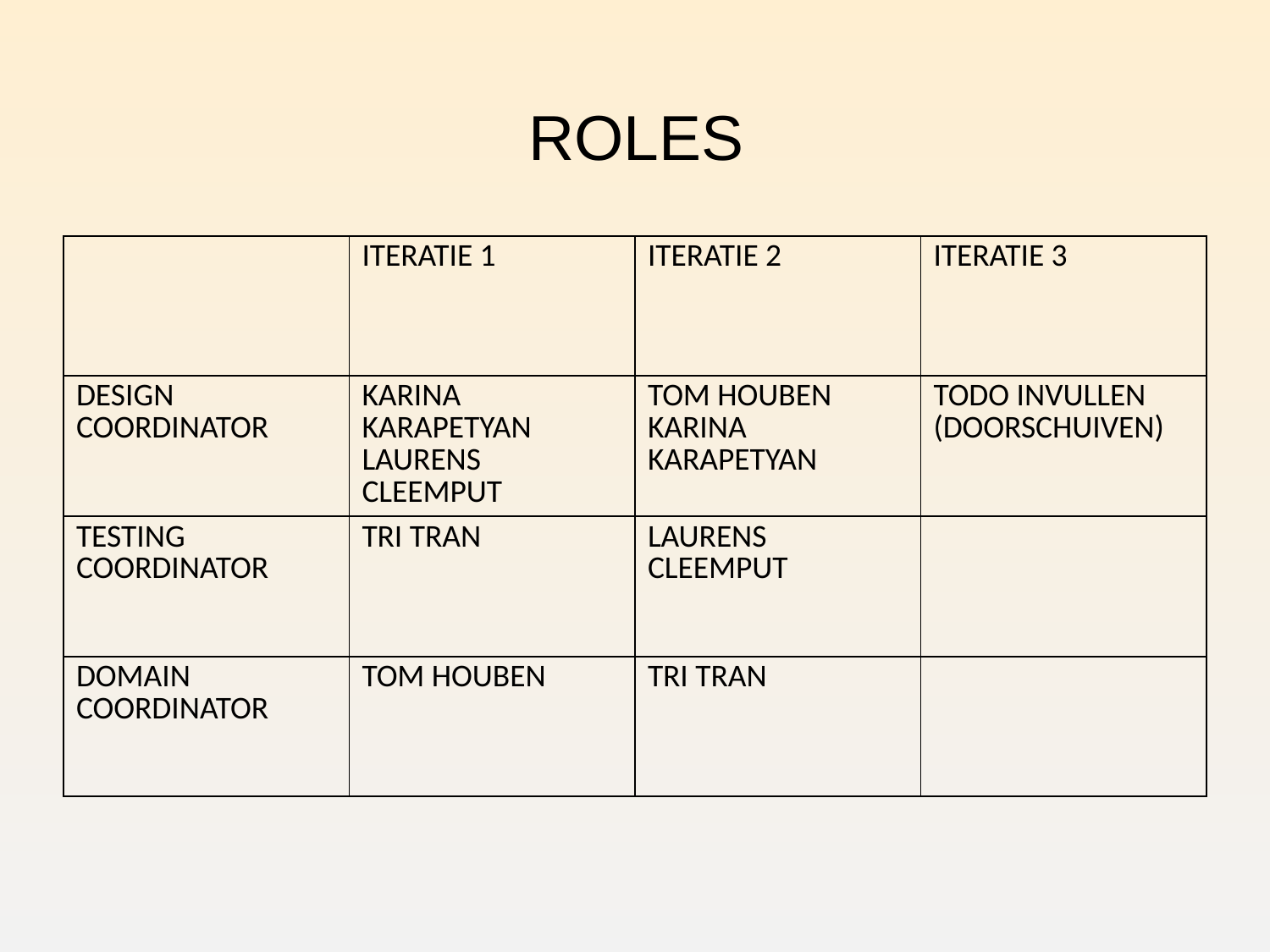

Roles
|  | Iteratie 1 | Iteratie 2 | Iteratie 3 |
| --- | --- | --- | --- |
| Design Coordinator | Karina Karapetyan Laurens Cleemput | Tom Houben Karina Karapetyan | TODO INVULLEN (Doorschuiven) |
| Testing Coordinator | Tri Tran | Laurens Cleemput |  |
| Domain Coordinator | Tom Houben | Tri Tran |  |